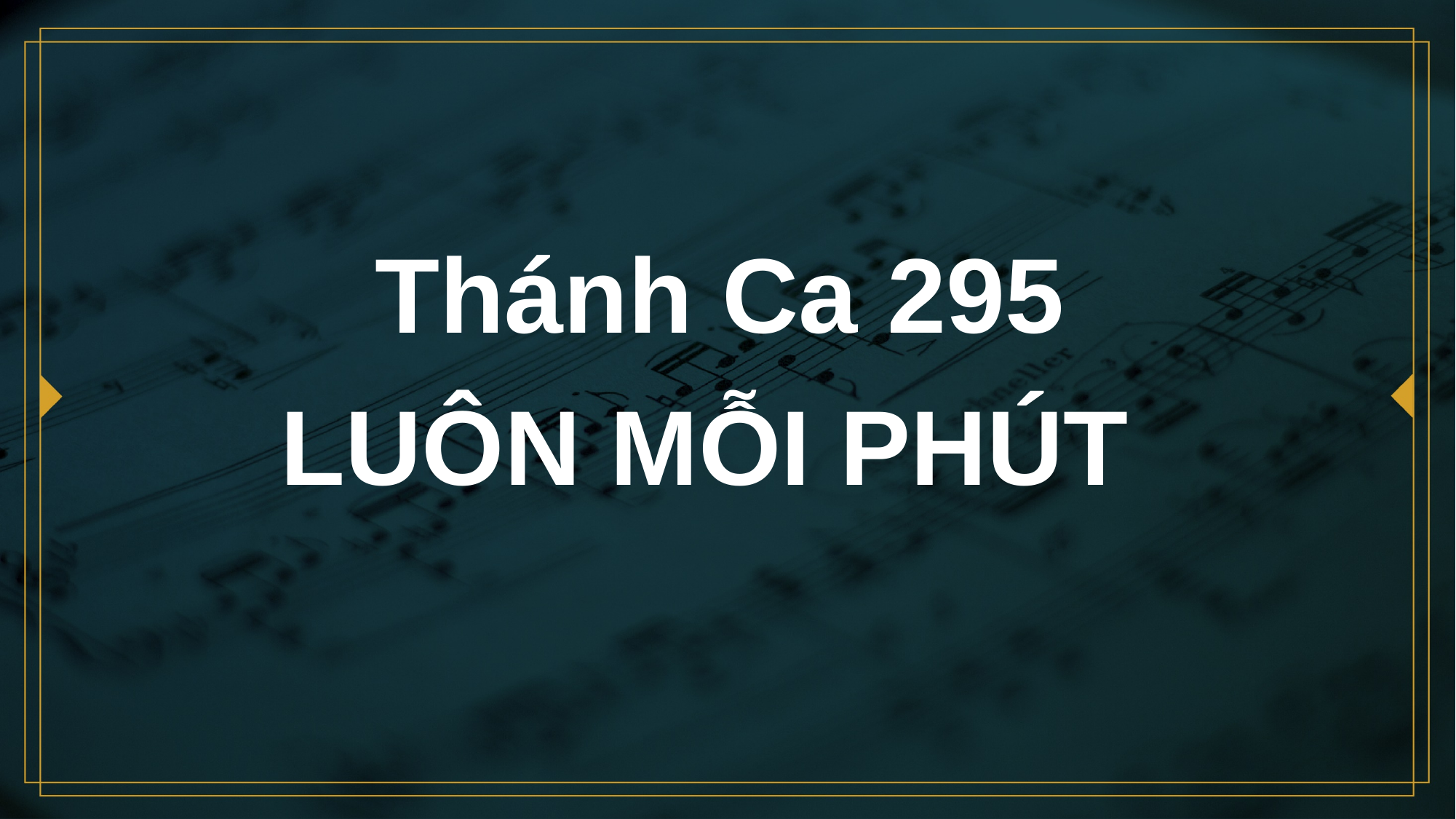

# Thánh Ca 295 LUÔN MỖI PHÚT